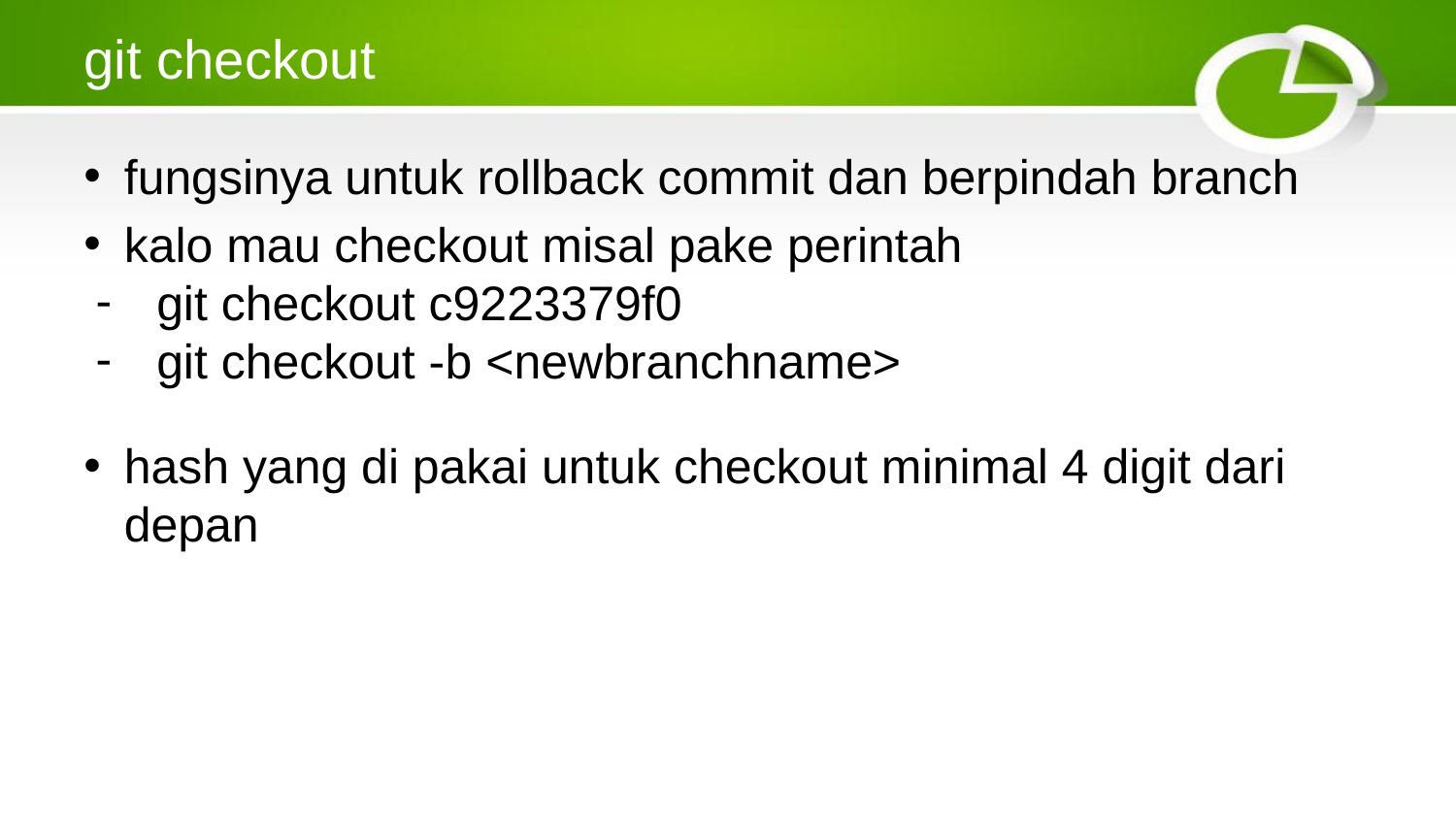

# git checkout
fungsinya untuk rollback commit dan berpindah branch
kalo mau checkout misal pake perintah
git checkout c9223379f0
git checkout -­b <new­branch­name>

hash yang di pakai untuk checkout minimal 4 digit dari depan